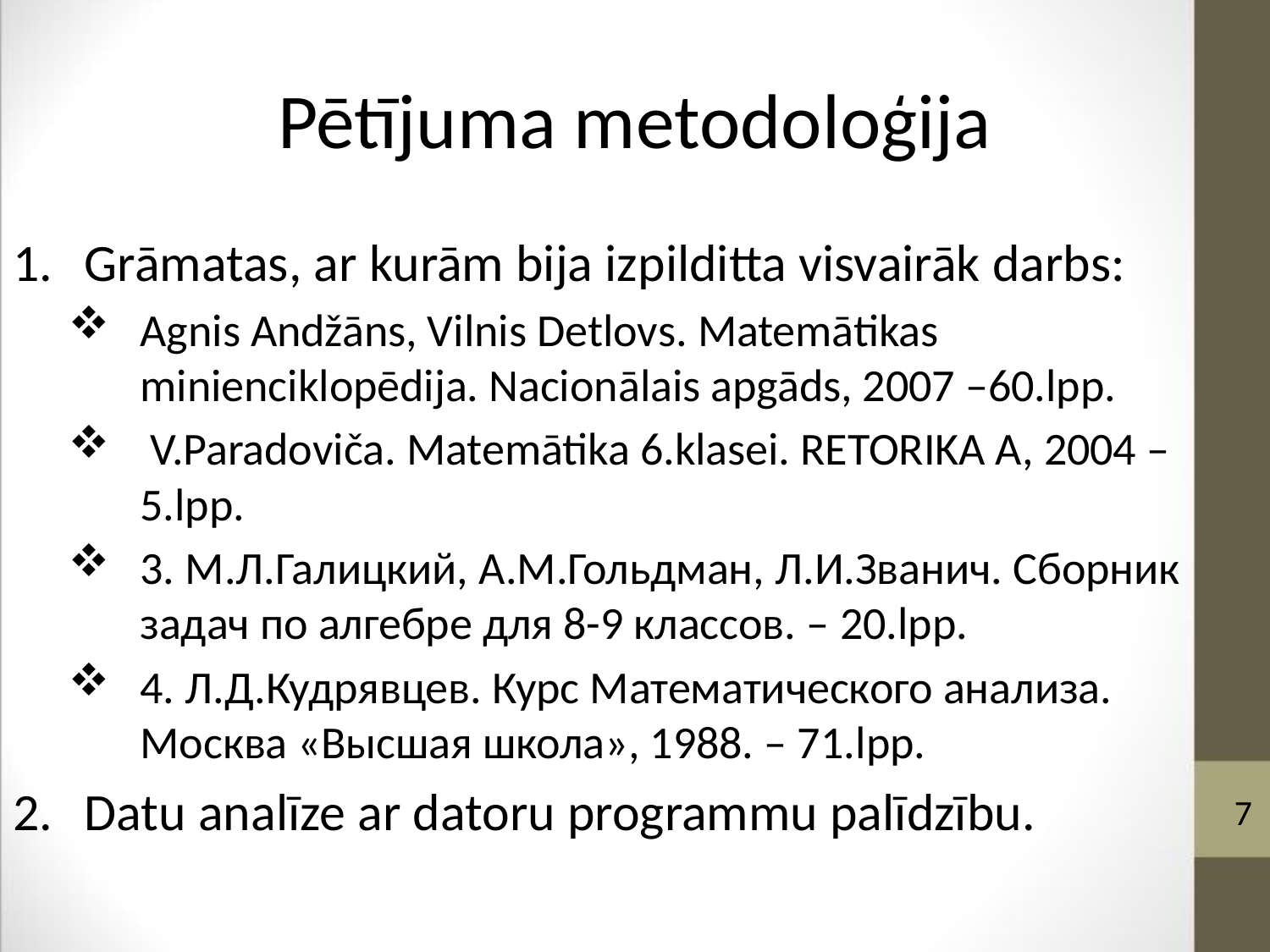

# Pētījuma metodoloģija
Grāmatas, ar kurām bija izpilditta visvairāk darbs:
Agnis Andžāns, Vilnis Detlovs. Matemātikas minienciklopēdija. Nacionālais apgāds, 2007 –60.lpp.
 V.Paradoviča. Matemātika 6.klasei. RETORIKA A, 2004 – 5.lpp.
3. М.Л.Галицкий, А.М.Гольдман, Л.И.Званич. Сборник задач по алгебре для 8-9 классов. – 20.lpp.
4. Л.Д.Кудрявцев. Курс Математического анализа. Москва «Высшая школа», 1988. – 71.lpp.
Datu analīze ar datoru programmu palīdzību.
7